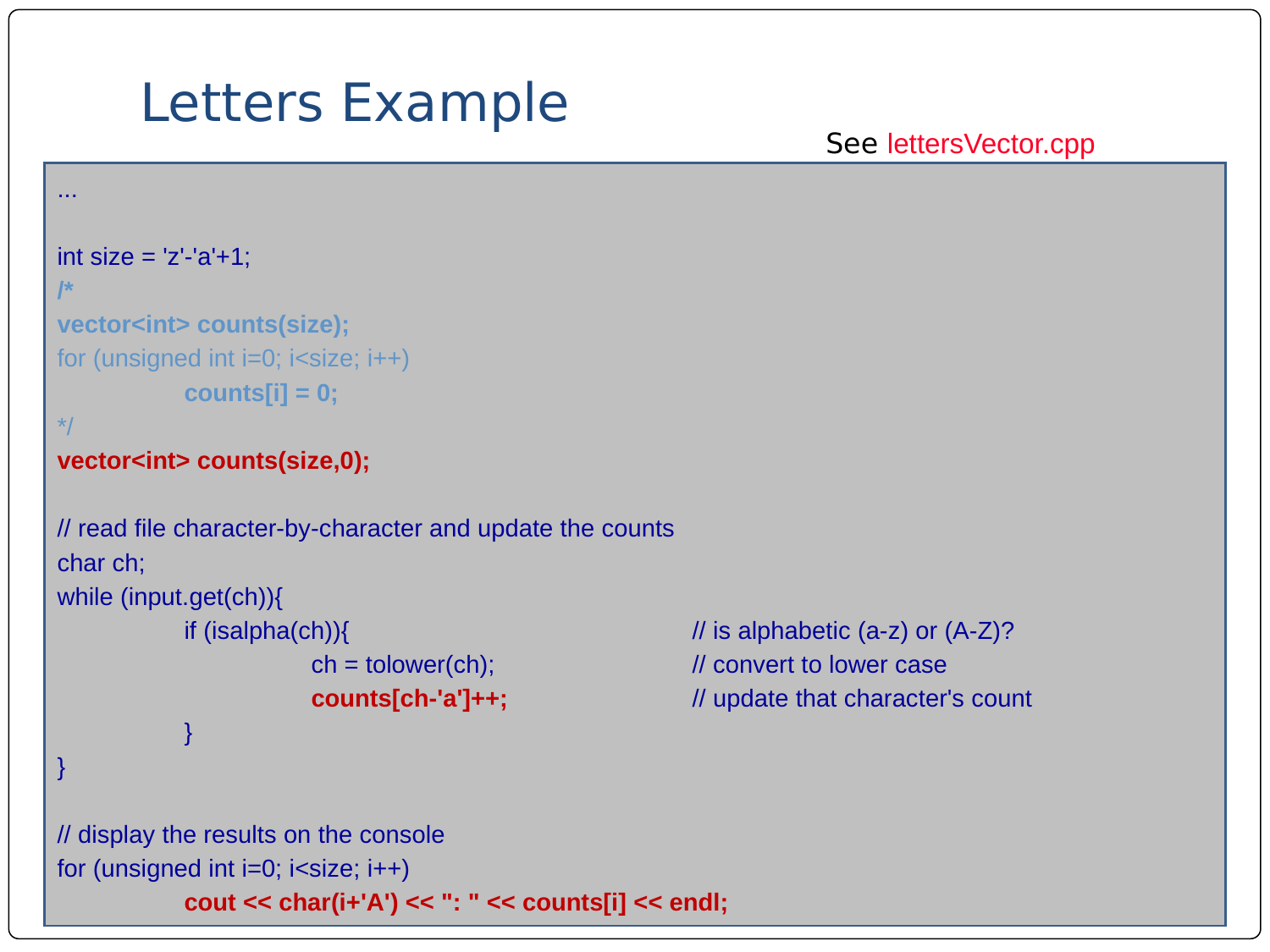

# Letters Example
See lettersVector.cpp

...

int size = 'z'-'a'+1;
/*
vector<int> counts(size);
for (unsigned int i=0; i<size; i++)
	counts[i] = 0;
*/
vector<int> counts(size,0);

// read file character-by-character and update the counts
char ch;
while (input.get(ch)){
	if (isalpha(ch)){			// is alphabetic (a-z) or (A-Z)?
		ch = tolower(ch);		// convert to lower case
		counts[ch-'a']++;		// update that character's count
	}
}

// display the results on the console
for (unsigned int i=0; i<size; i++)
	cout << char(i+'A') << ": " << counts[i] << endl;